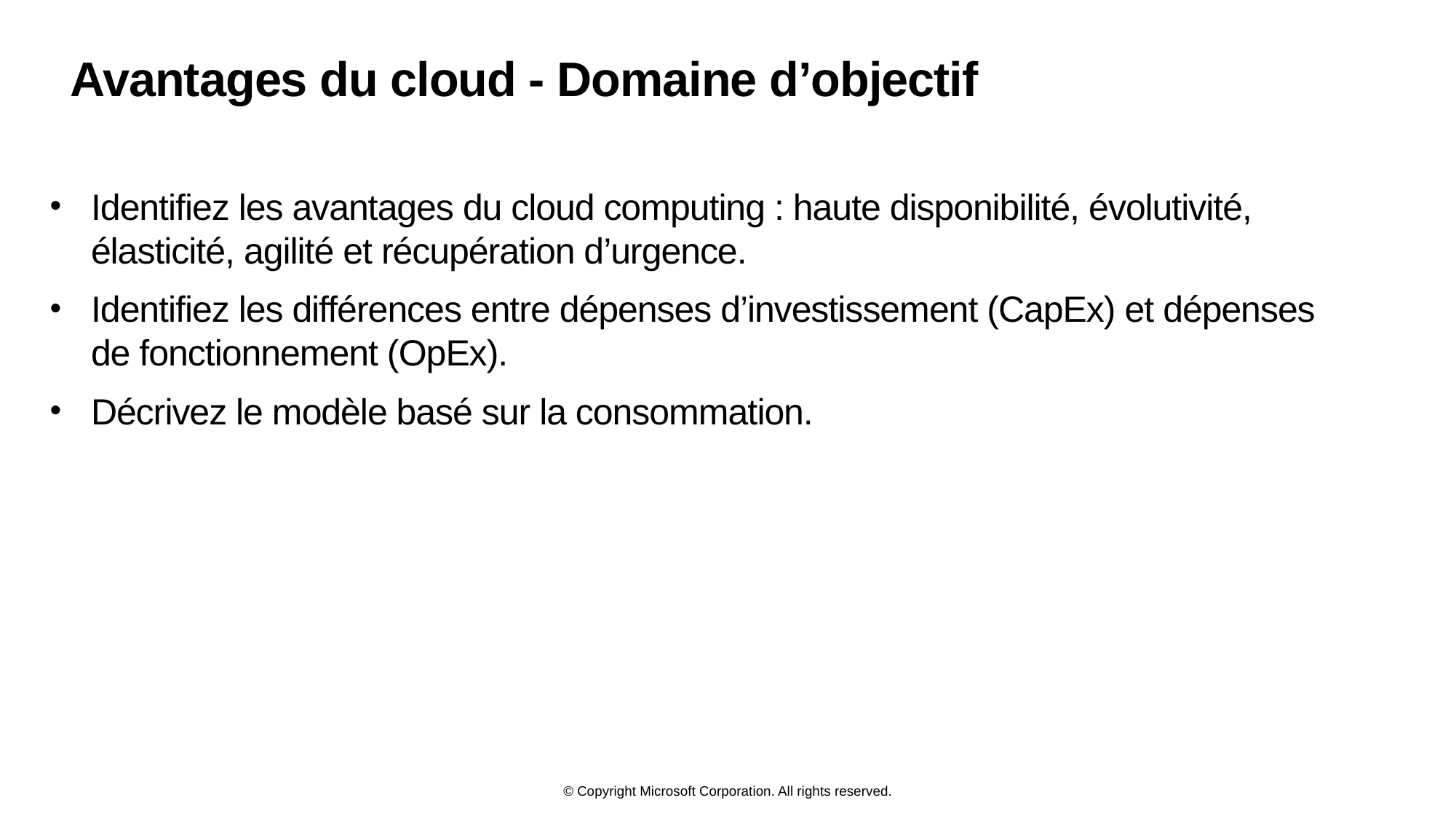

# Avantages du cloud - Domaine d’objectif
Identifiez les avantages du cloud computing : haute disponibilité, évolutivité, élasticité, agilité et récupération d’urgence.
Identifiez les différences entre dépenses d’investissement (CapEx) et dépenses
de fonctionnement (OpEx).
Décrivez le modèle basé sur la consommation.